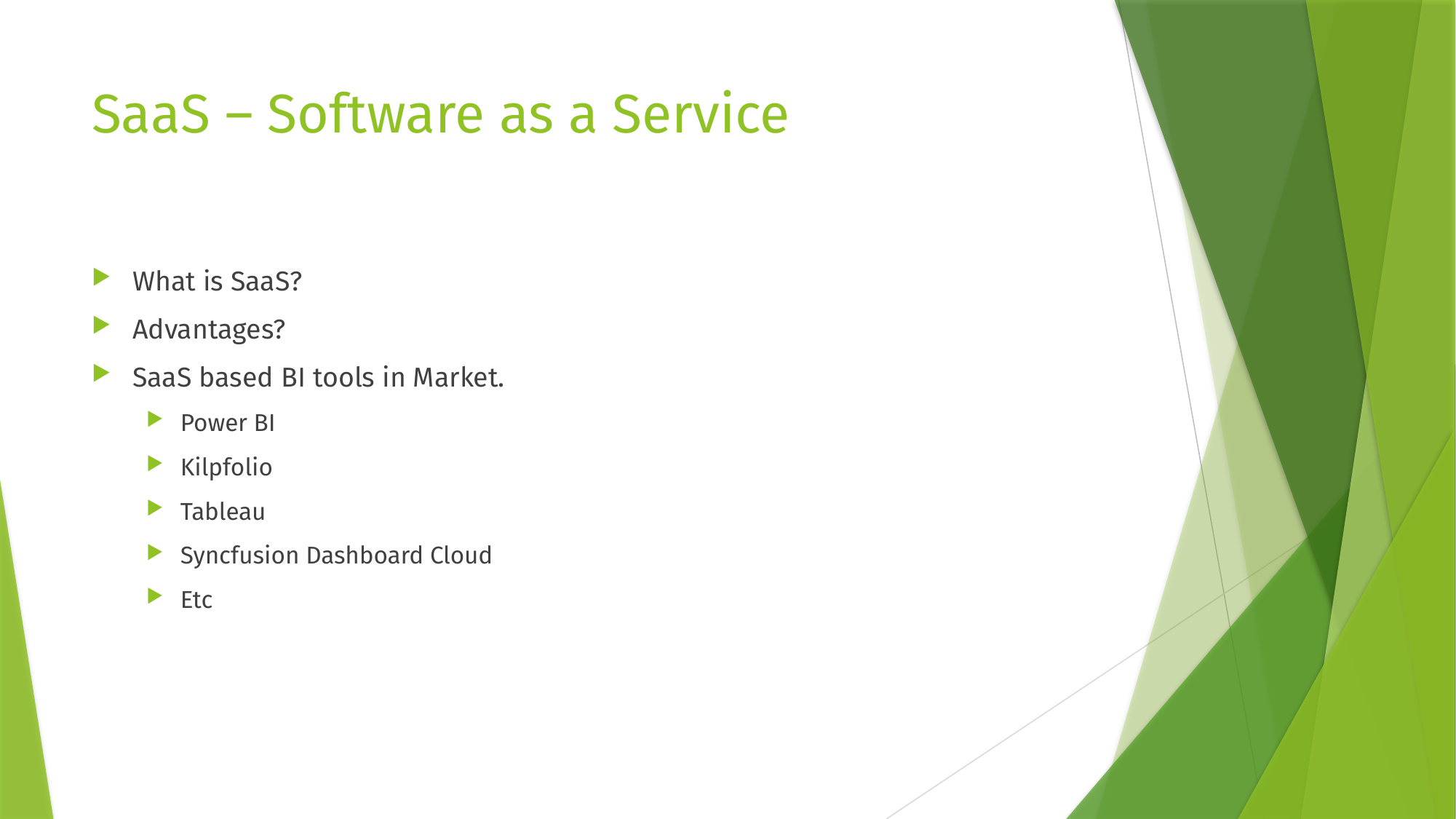

# SaaS – Software as a Service
What is SaaS?
Advantages?
SaaS based BI tools in Market.
Power BI
Kilpfolio
Tableau
Syncfusion Dashboard Cloud
Etc